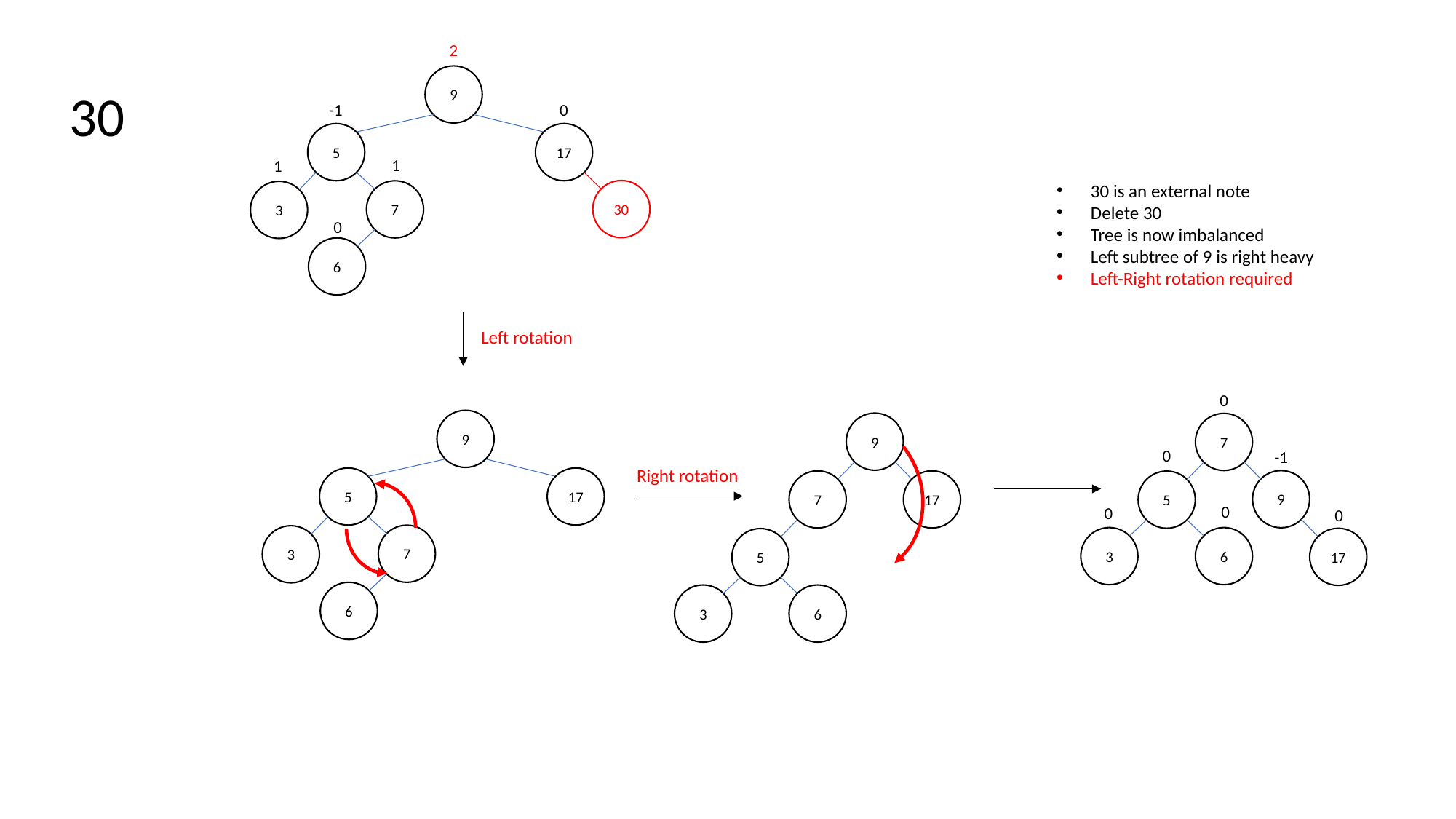

2
9
0
17
30
-1
5
1
1
7
3
0
6
30
30 is an external note
Delete 30
Tree is now imbalanced
Left subtree of 9 is right heavy
Left-Right rotation required
Left rotation
0
9
5
17
7
3
6
9
7
9
5
3
6
17

0
-1
Right rotation
7
17

0
0
0
5
3
6